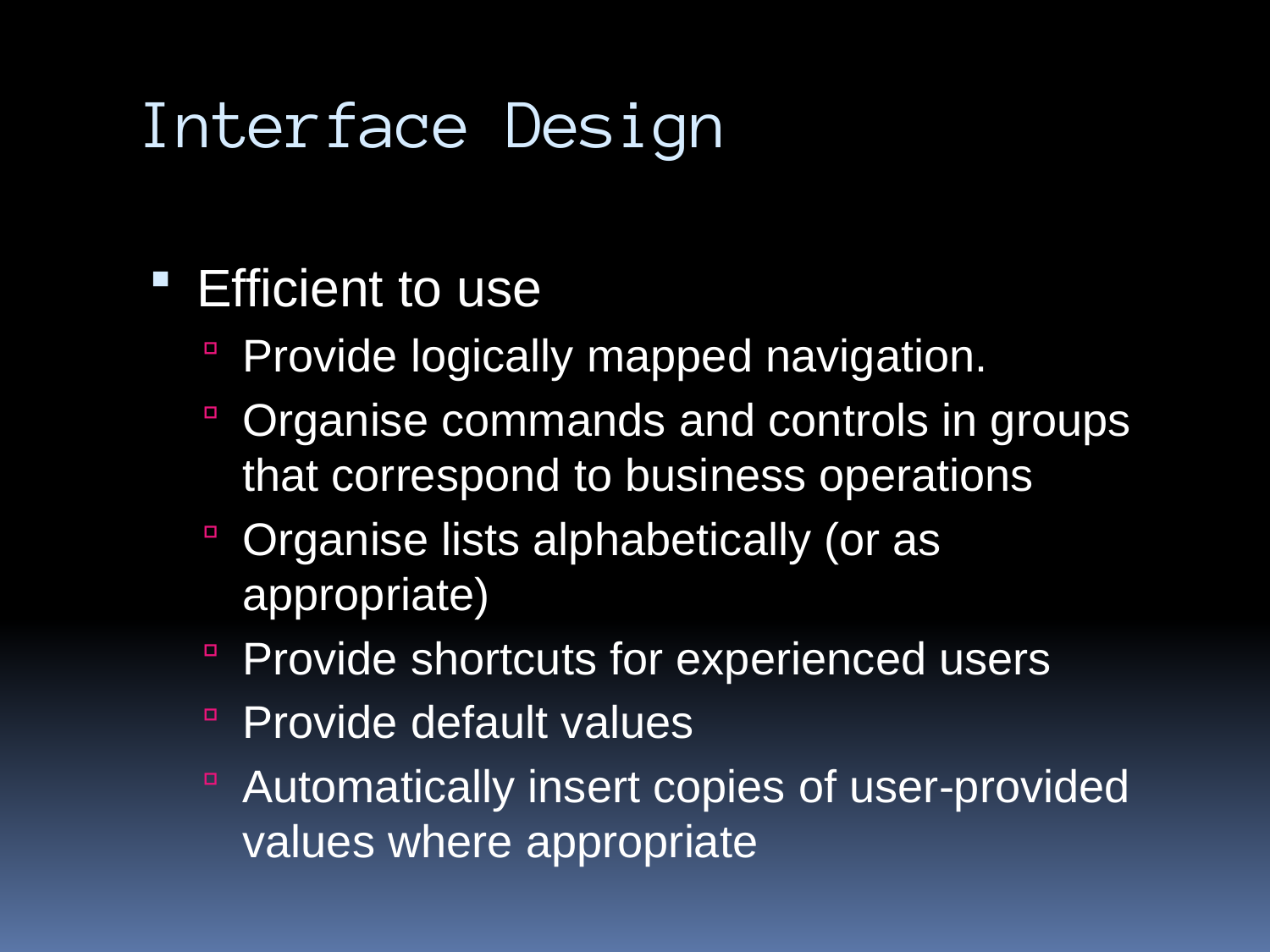

# Interface Design
Efficient to use
Provide logically mapped navigation.
Organise commands and controls in groups that correspond to business operations
Organise lists alphabetically (or as appropriate)
Provide shortcuts for experienced users
Provide default values
Automatically insert copies of user-provided values where appropriate